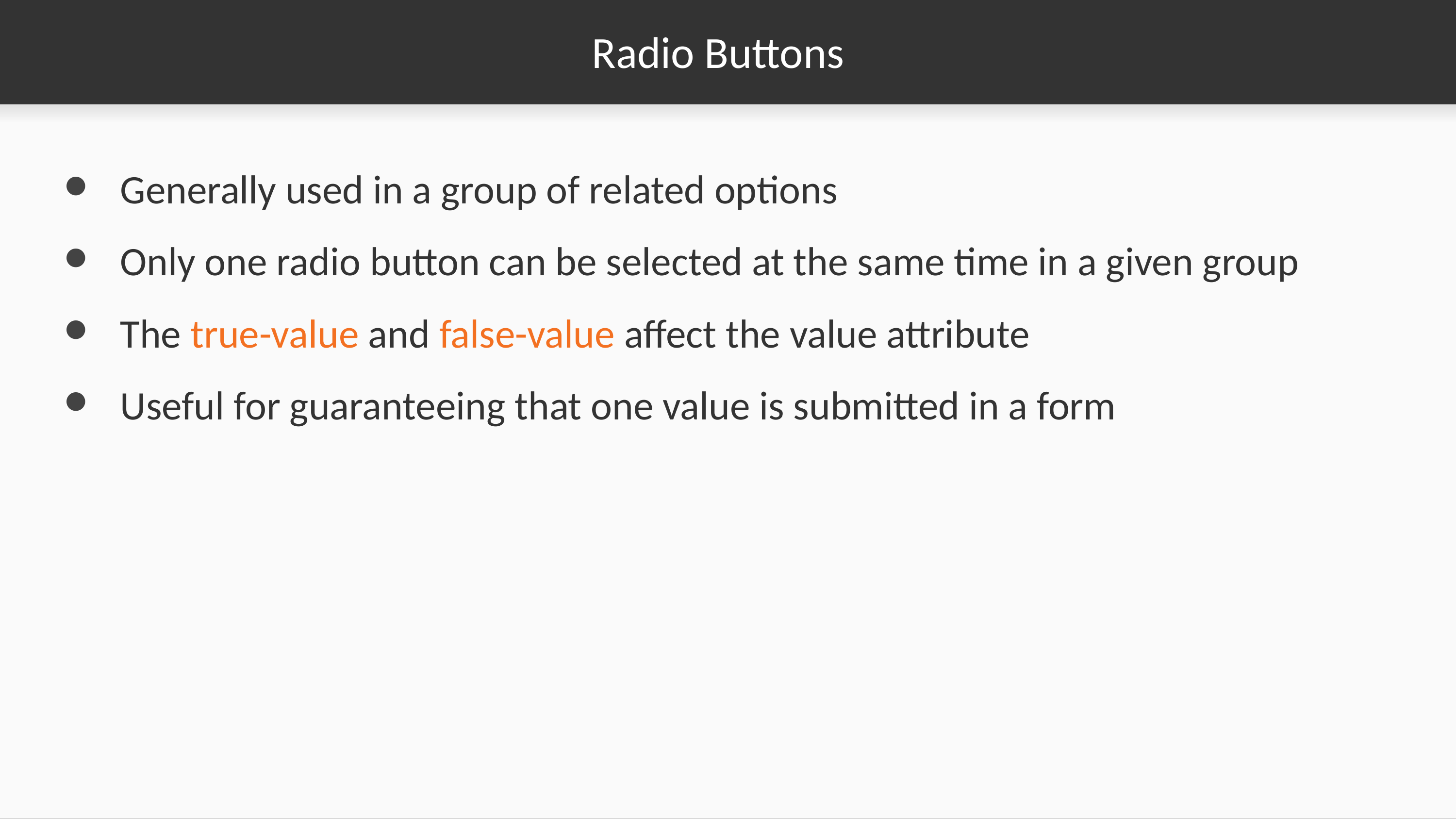

# Radio Buttons
Generally used in a group of related options
Only one radio button can be selected at the same time in a given group
The true-value and false-value affect the value attribute
Useful for guaranteeing that one value is submitted in a form